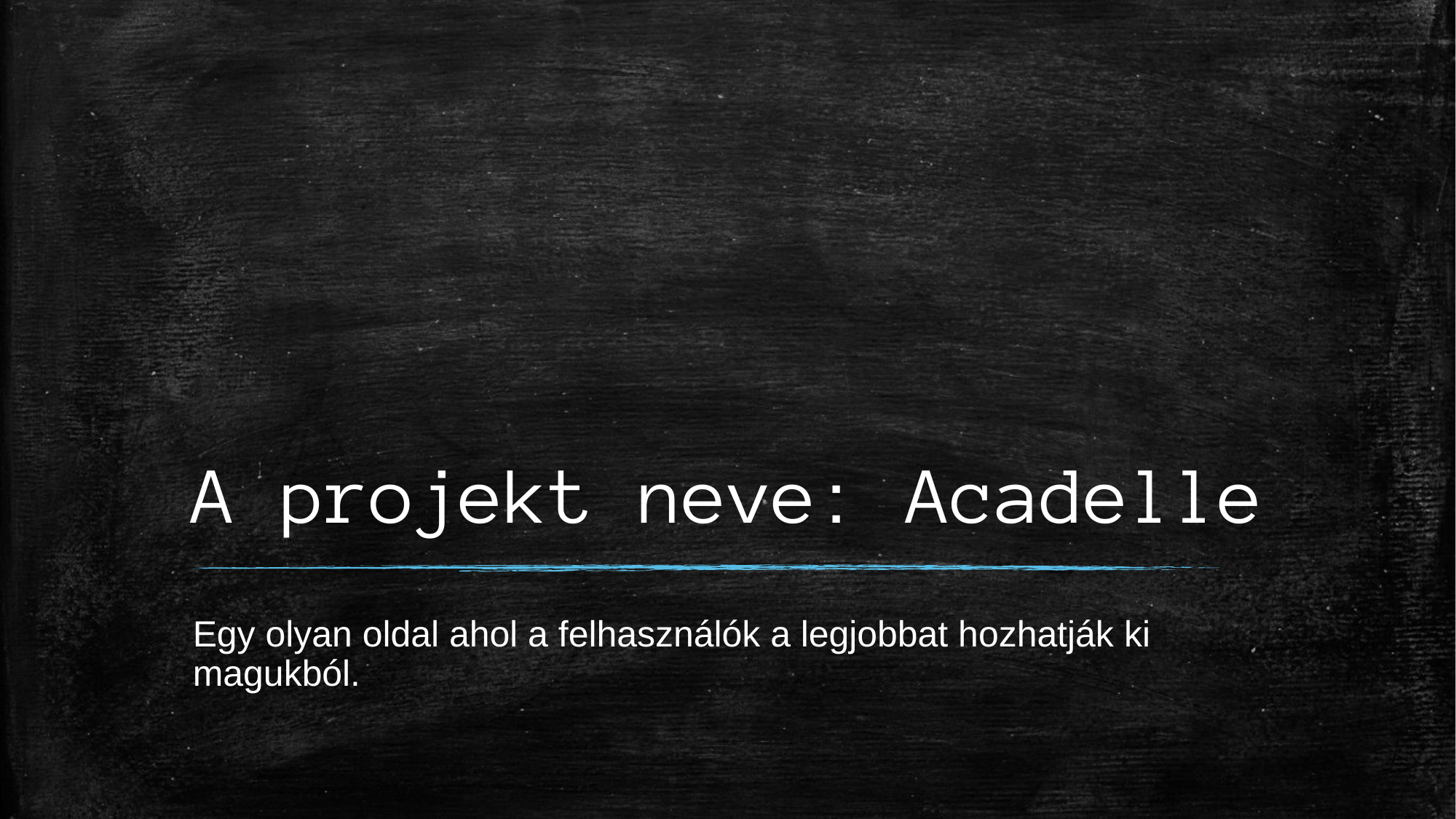

# A projekt neve: Acadelle
Egy olyan oldal ahol a felhasználók a legjobbat hozhatják ki magukból.